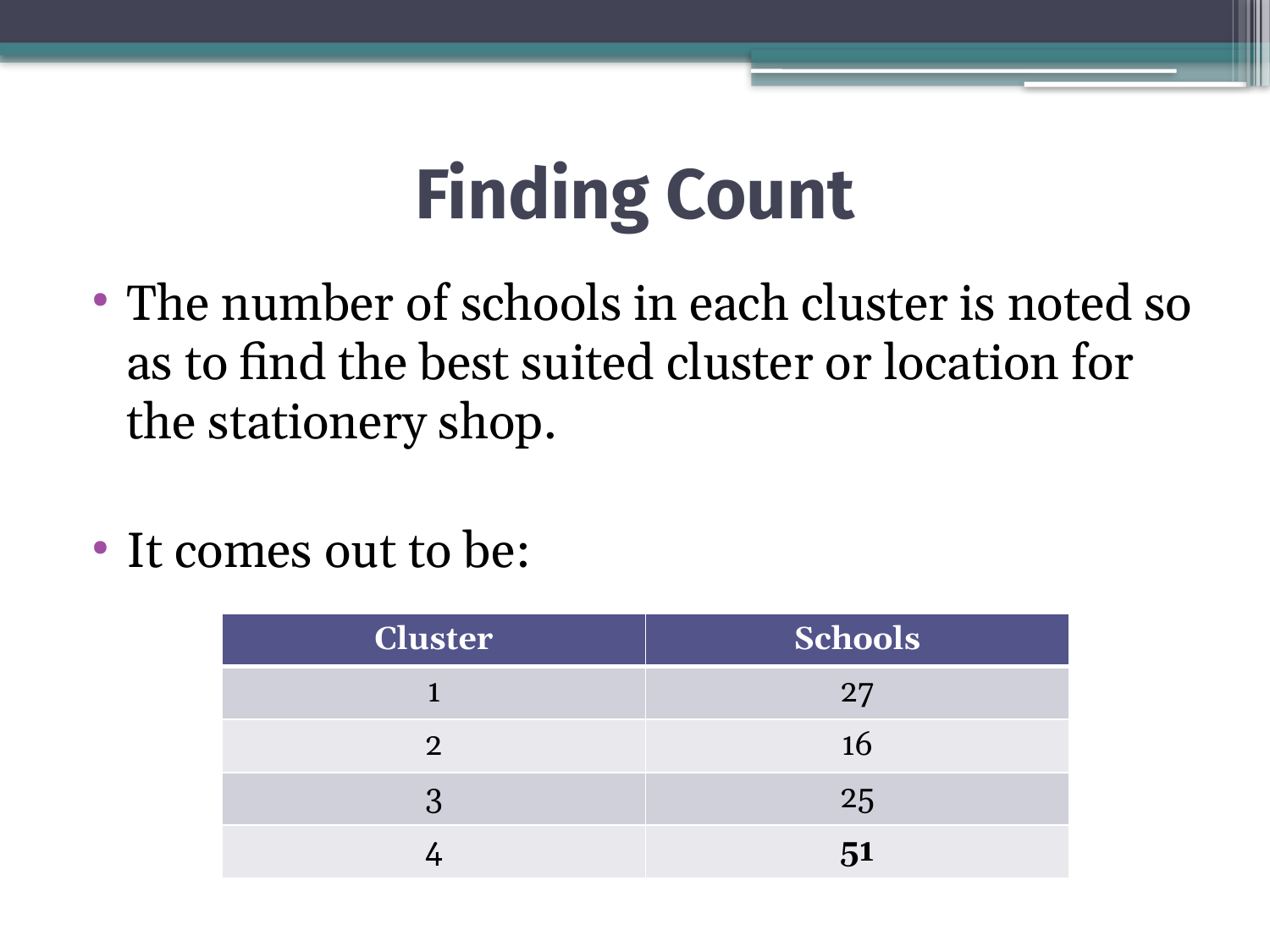

# Finding Count
The number of schools in each cluster is noted so as to find the best suited cluster or location for the stationery shop.

It comes out to be:
| Cluster | Schools |
| --- | --- |
| 1 | 27 |
| 2 | 16 |
| 3 | 25 |
| 4 | 51 |